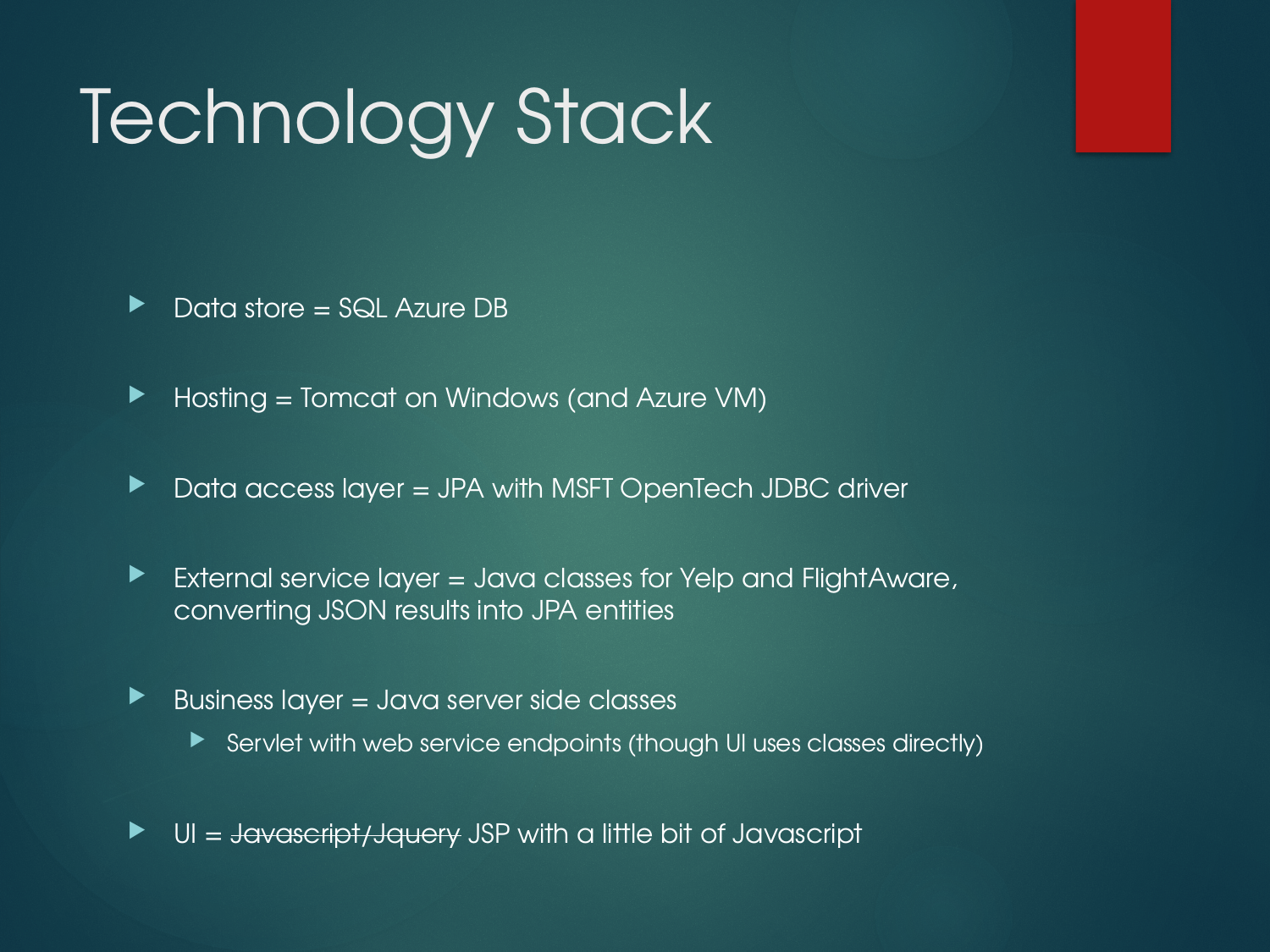

# Technology Stack
Data store = SQL Azure DB

Hosting = Tomcat on Windows (and Azure VM)

Data access layer = JPA with MSFT OpenTech JDBC driver

External service layer = Java classes for Yelp and FlightAware, converting JSON results into JPA entities

Business layer = Java server side classes
Servlet with web service endpoints (though UI uses classes directly)

UI = Javascript/Jquery JSP with a little bit of Javascript